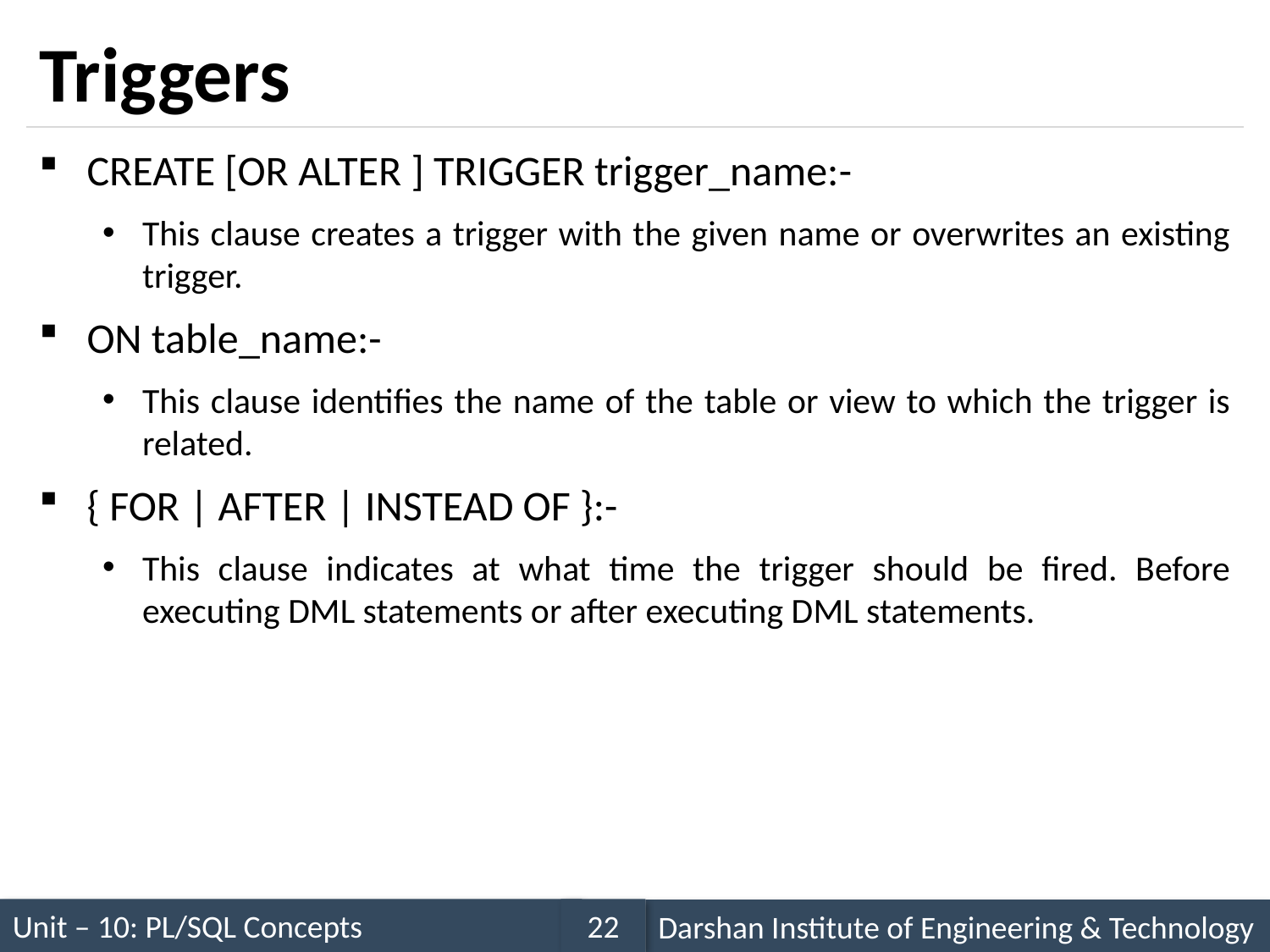

# Triggers
CREATE [OR ALTER ] TRIGGER trigger_name:-
This clause creates a trigger with the given name or overwrites an existing trigger.
ON table_name:-
This clause identifies the name of the table or view to which the trigger is related.
{ FOR | AFTER | INSTEAD OF }:-
This clause indicates at what time the trigger should be fired. Before executing DML statements or after executing DML statements.